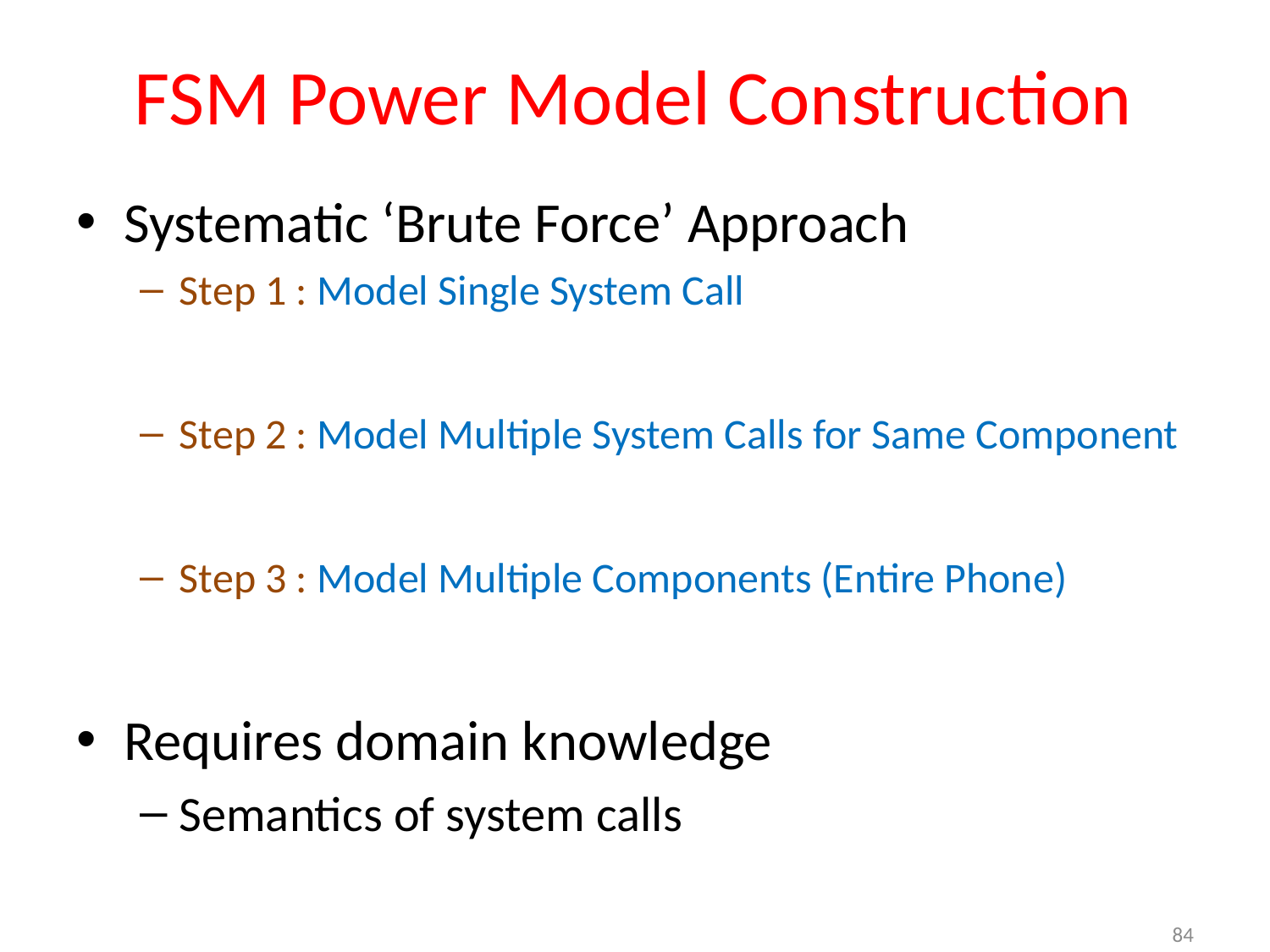

# FSM Power Model Construction
Systematic ‘Brute Force’ Approach
Step 1 : Model Single System Call
Step 2 : Model Multiple System Calls for Same Component
Step 3 : Model Multiple Components (Entire Phone)

Requires domain knowledge
Semantics of system calls
84